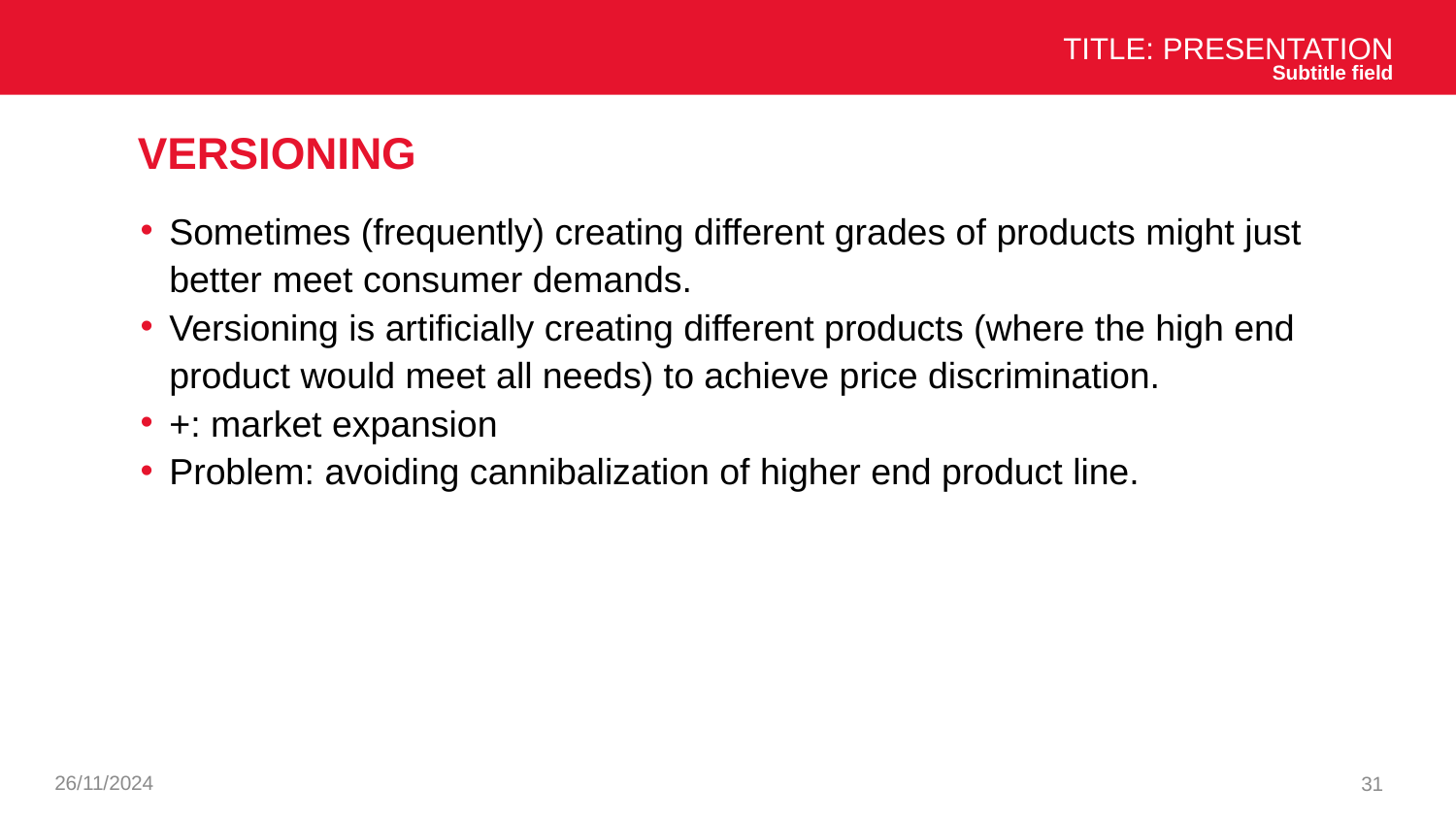

Title: Presentation
Subtitle field
# versioning
Sometimes (frequently) creating different grades of products might just better meet consumer demands.
Versioning is artificially creating different products (where the high end product would meet all needs) to achieve price discrimination.
+: market expansion
Problem: avoiding cannibalization of higher end product line.

26/11/2024
31